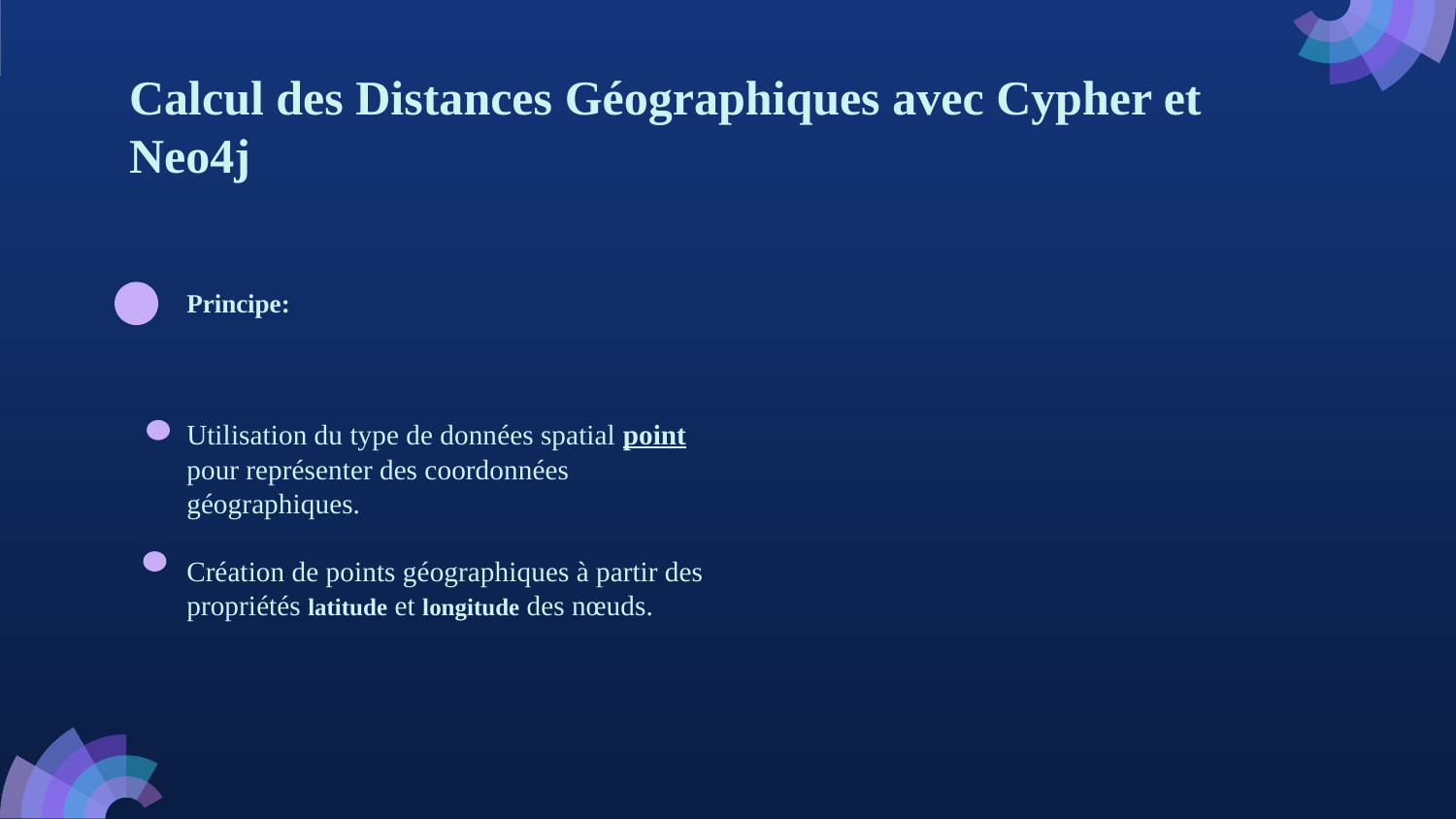

# Calcul des Distances Géographiques avec Cypher et Neo4j
Principe:

Utilisation du type de données spatial point pour représenter des coordonnées géographiques.

Création de points géographiques à partir des propriétés latitude et longitude des nœuds.